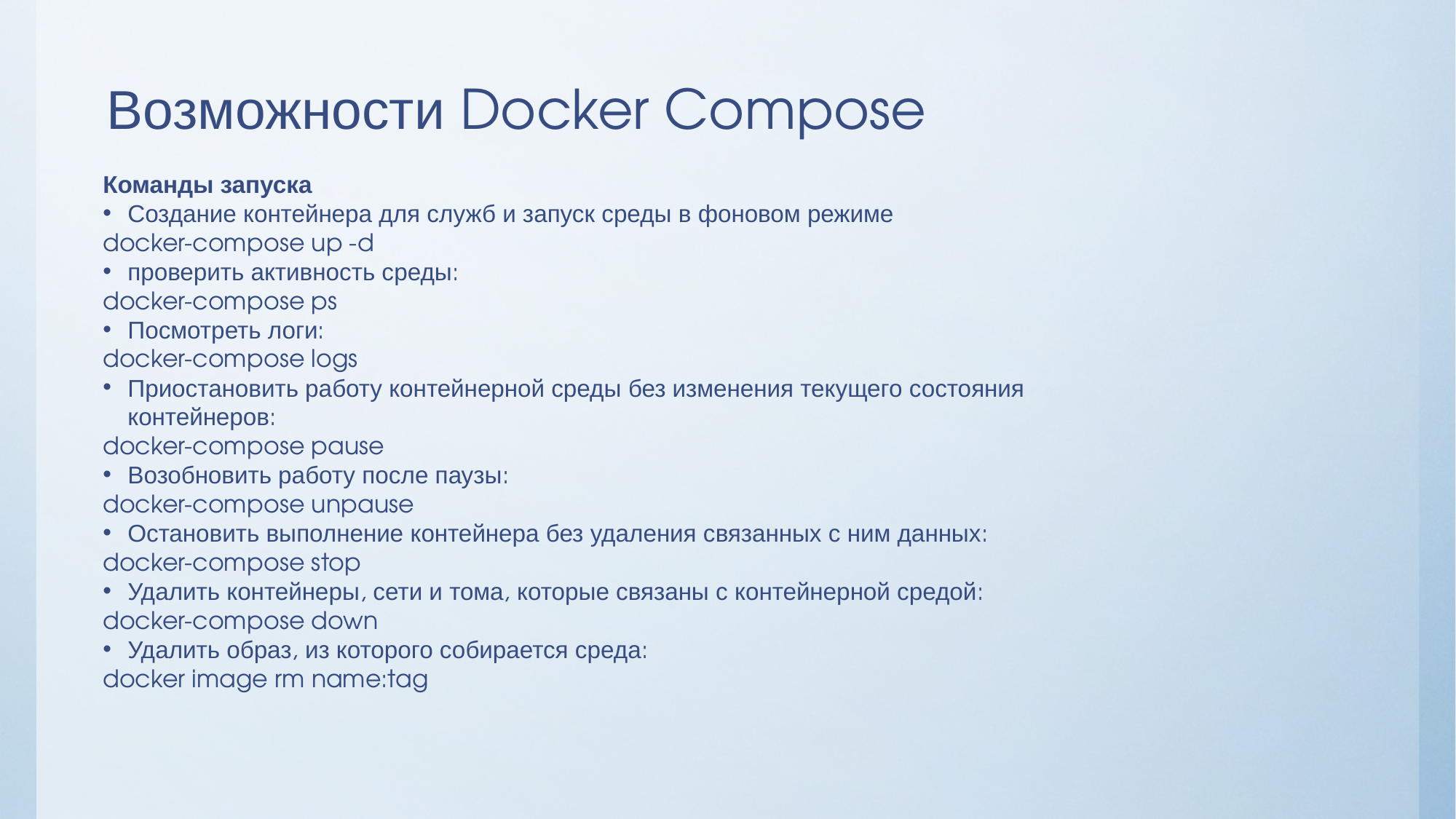

# Возможности Docker Compose
Команды запуска
Создание контейнера для служб и запуск среды в фоновом режиме
docker-compose up -d
проверить активность среды:
docker-compose ps
Посмотреть логи:
docker-compose logs
Приостановить работу контейнерной среды без изменения текущего состояния контейнеров:
docker-compose pause
Возобновить работу после паузы:
docker-compose unpause
Остановить выполнение контейнера без удаления связанных с ним данных:
docker-compose stop
Удалить контейнеры, сети и тома, которые связаны с контейнерной средой:
docker-compose down
Удалить образ, из которого собирается среда:
docker image rm name:tag